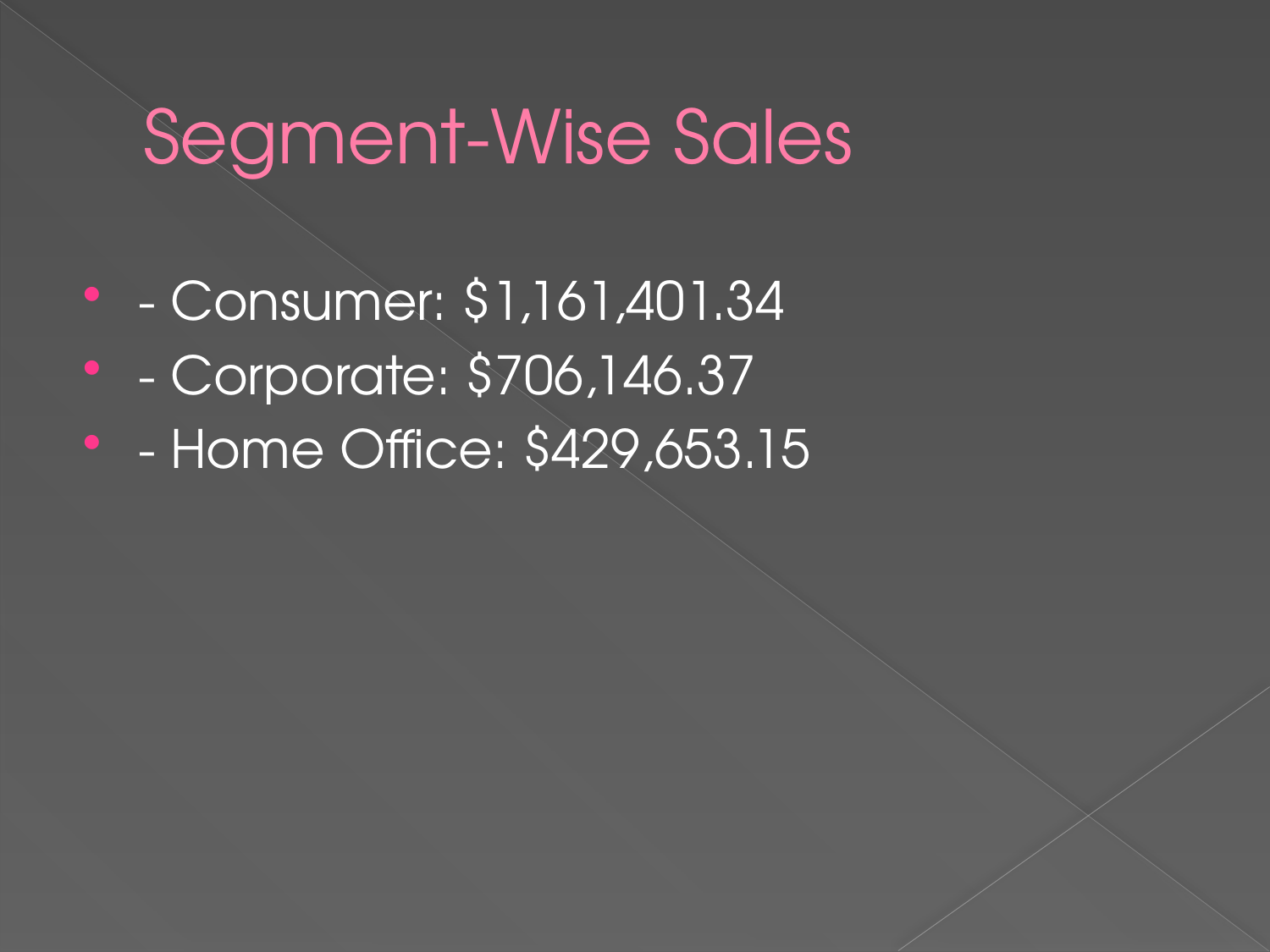

# Segment-Wise Sales
- Consumer: $1,161,401.34
- Corporate: $706,146.37
- Home Office: $429,653.15